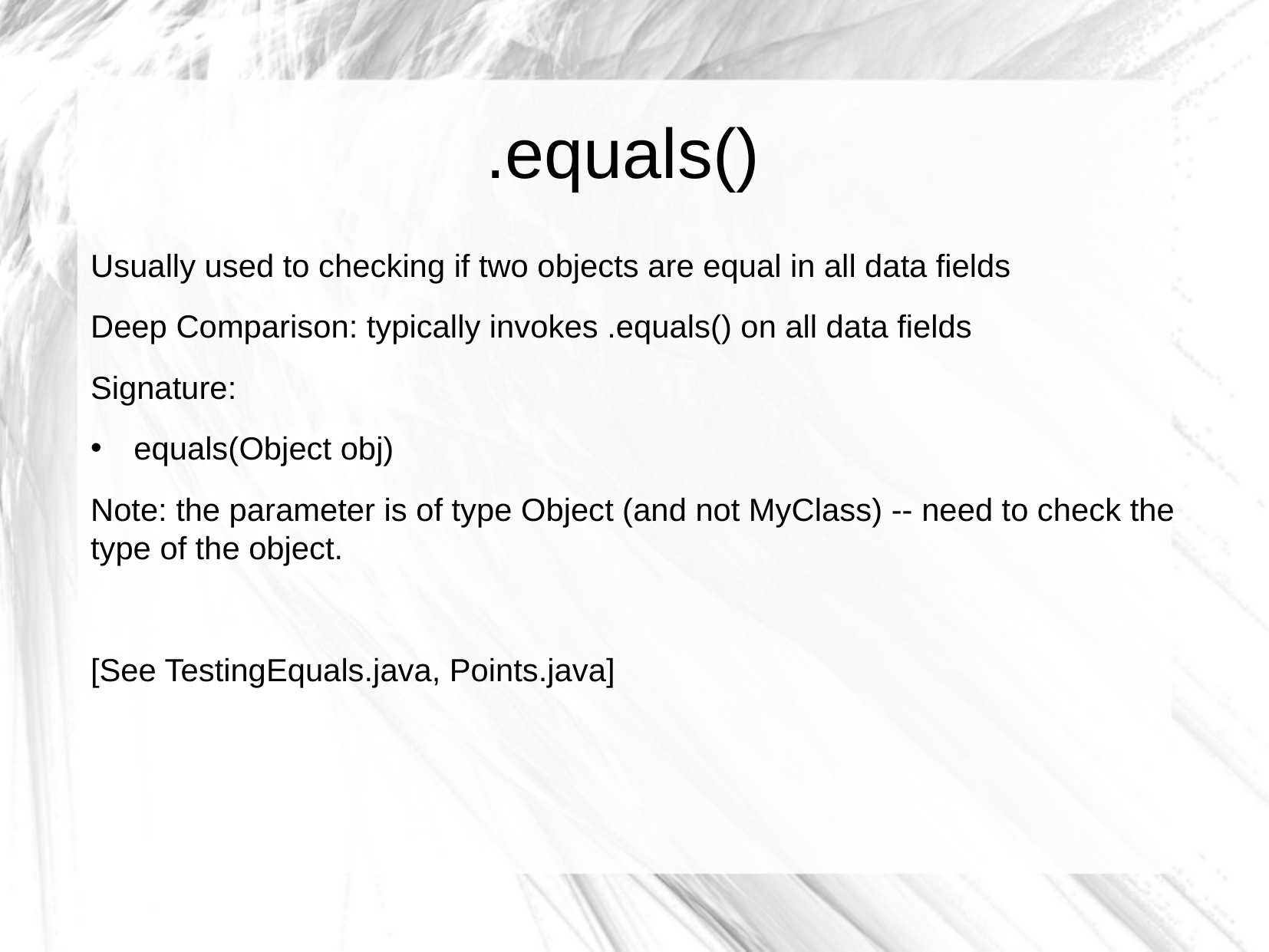

.equals()
Usually used to checking if two objects are equal in all data fields
Deep Comparison: typically invokes .equals() on all data fields
Signature:
equals(Object obj)
Note: the parameter is of type Object (and not MyClass) -- need to check the type of the object.

[See TestingEquals.java, Points.java]